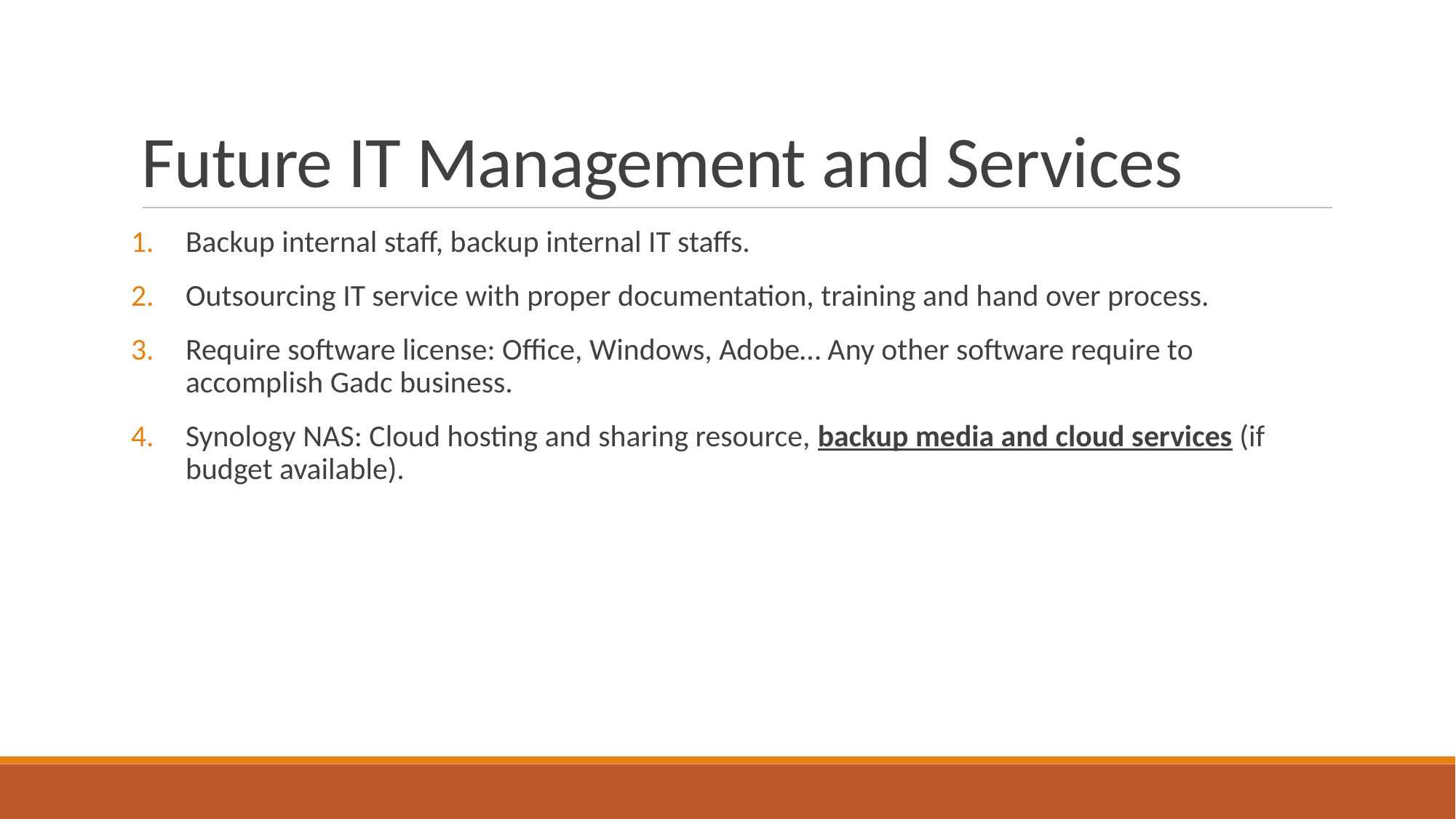

Future IT Management and Services
Backup internal staff, backup internal IT staffs.
Outsourcing IT service with proper documentation, training and hand over process.
Require software license: Office, Windows, Adobe… Any other software require to accomplish Gadc business.
Synology NAS: Cloud hosting and sharing resource, backup media and cloud services (if budget available).